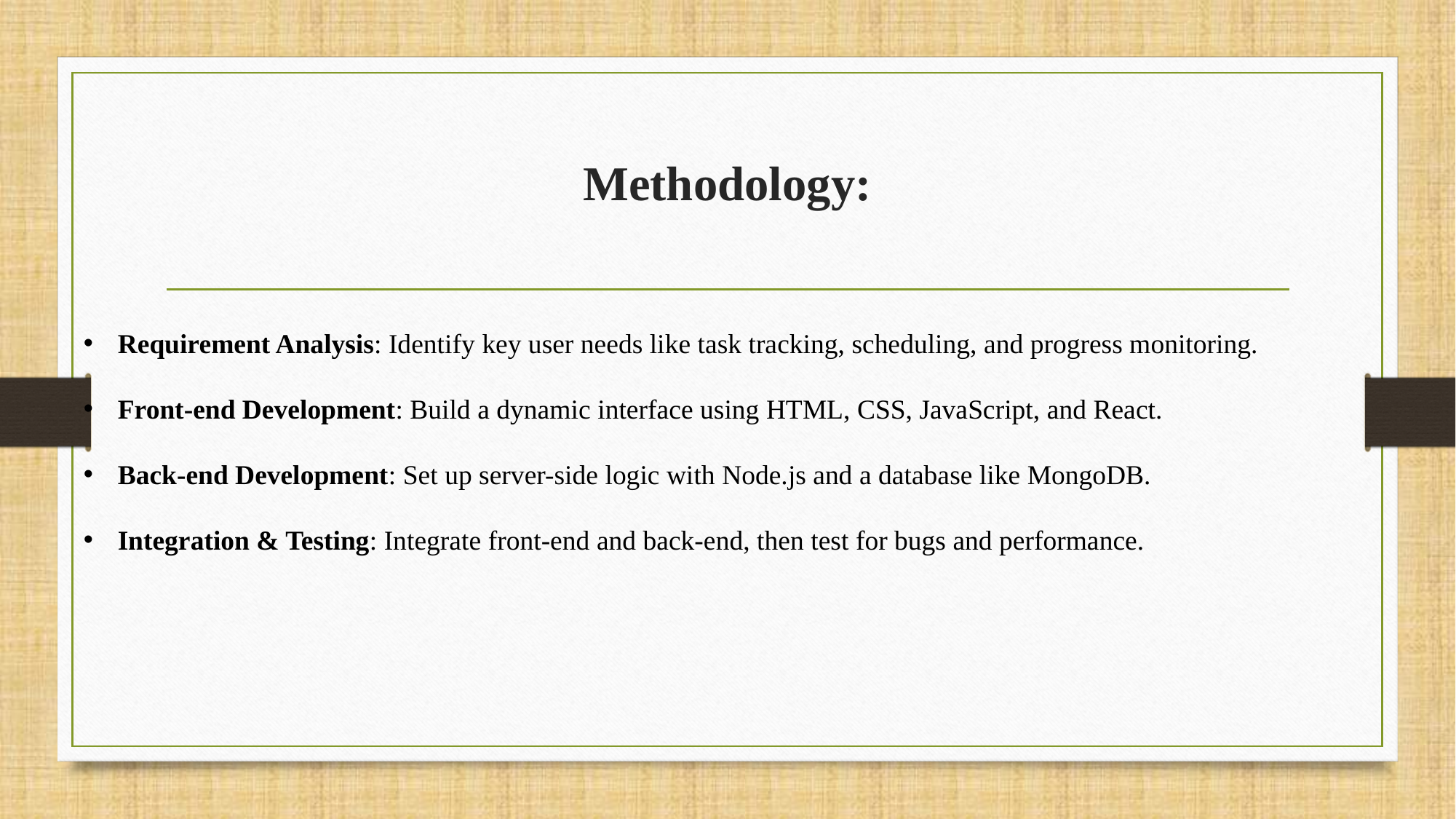

# Methodology:
Requirement Analysis: Identify key user needs like task tracking, scheduling, and progress monitoring.

Front-end Development: Build a dynamic interface using HTML, CSS, JavaScript, and React.

Back-end Development: Set up server-side logic with Node.js and a database like MongoDB.

Integration & Testing: Integrate front-end and back-end, then test for bugs and performance.